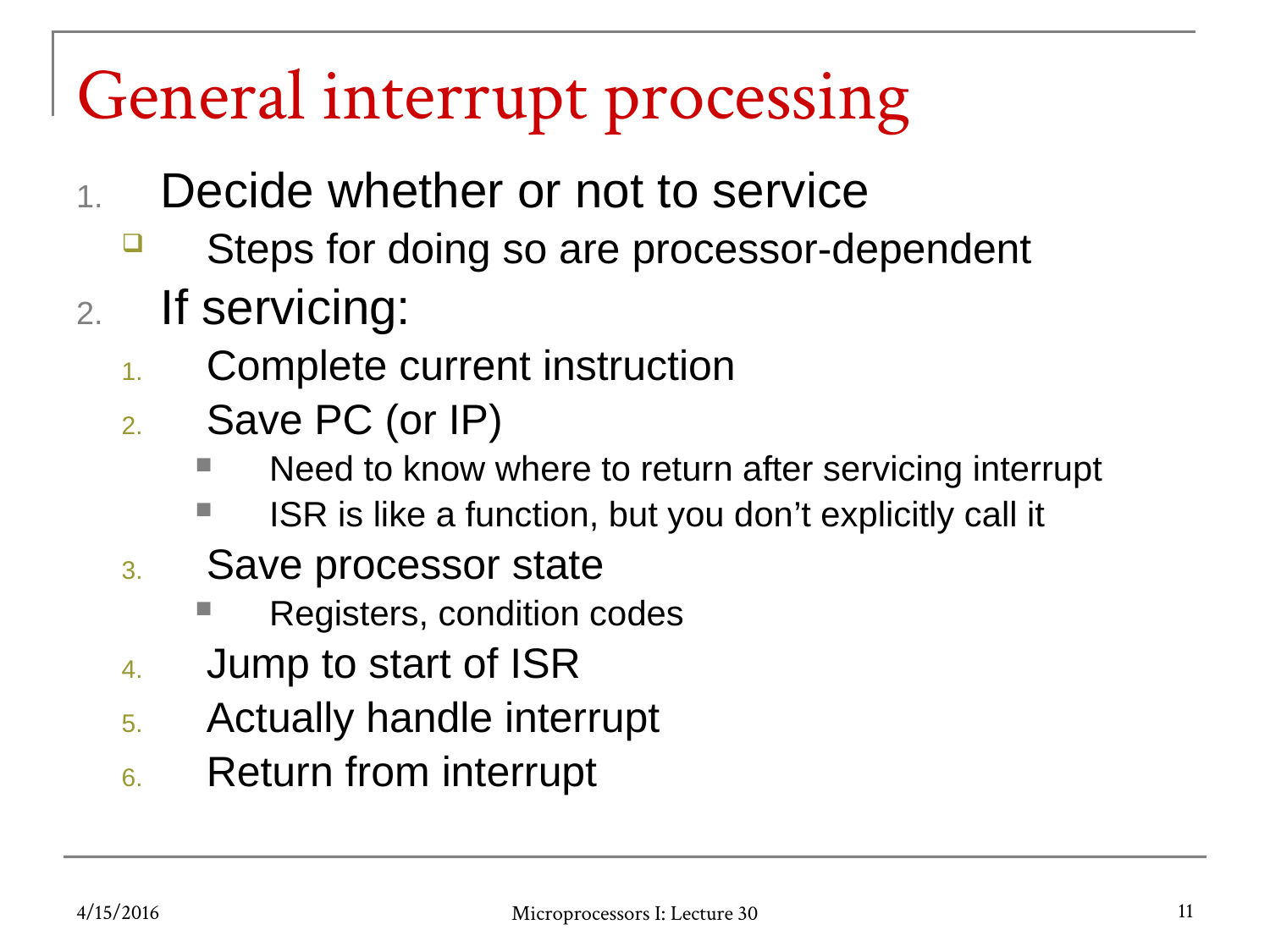

# General interrupt processing
Decide whether or not to service
Steps for doing so are processor-dependent
If servicing:
Complete current instruction
Save PC (or IP)
Need to know where to return after servicing interrupt
ISR is like a function, but you don’t explicitly call it
Save processor state
Registers, condition codes
Jump to start of ISR
Actually handle interrupt
Return from interrupt

4/15/2016
11
Microprocessors I: Lecture 30